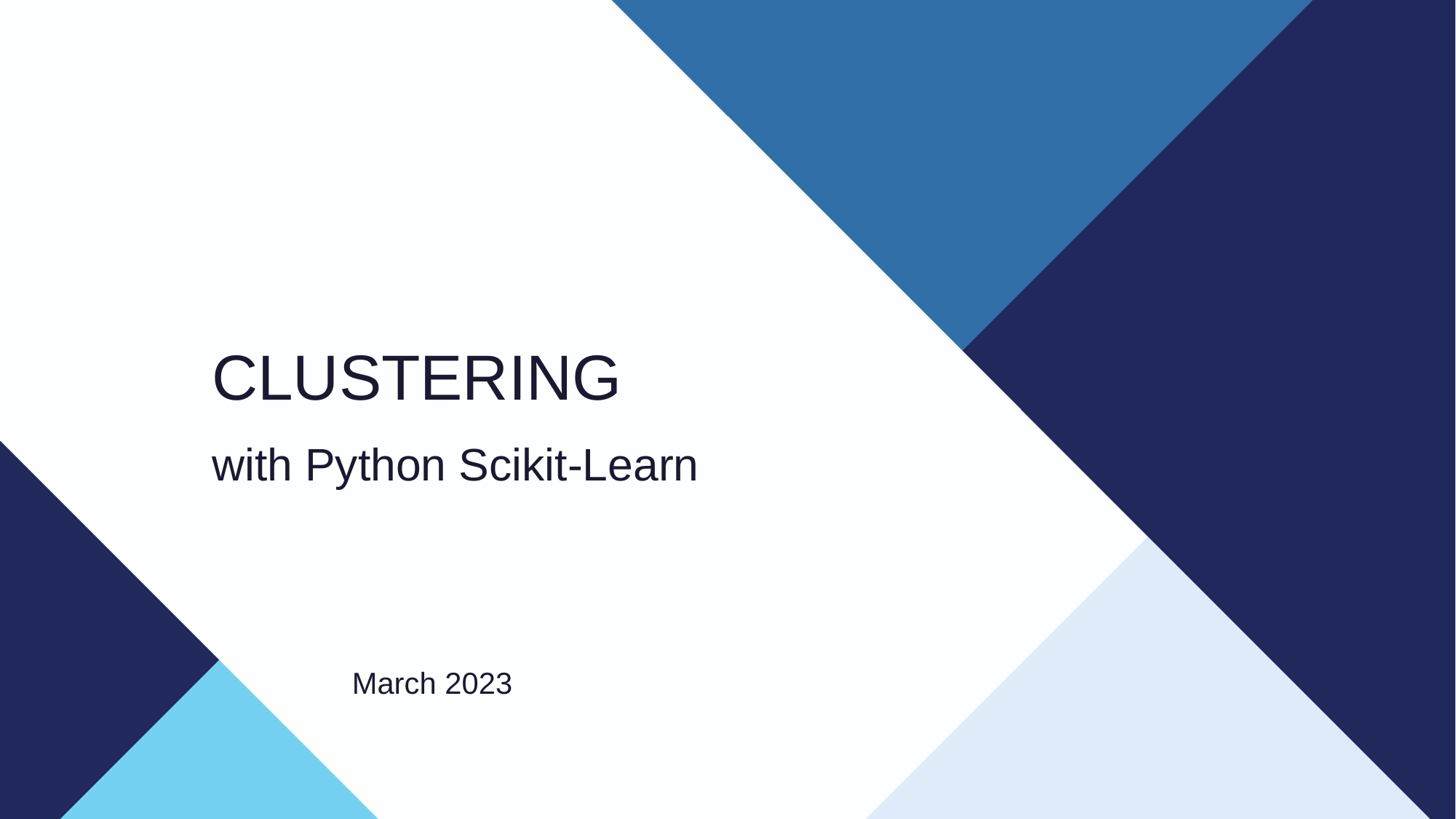

# CLUSTERING
with Python Scikit-Learn
March 2023